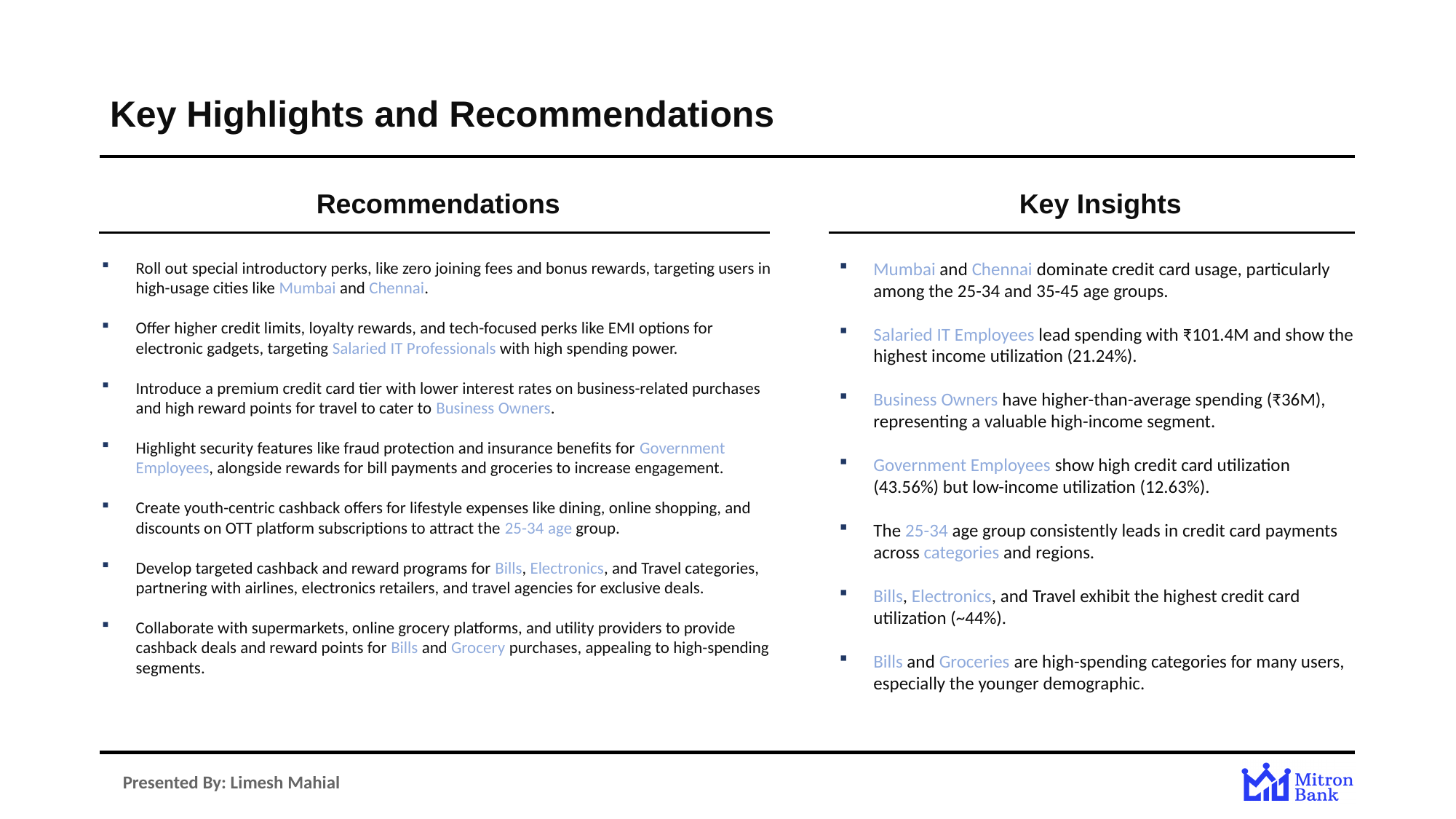

Key Highlights and Recommendations
Recommendations
Key Insights
Roll out special introductory perks, like zero joining fees and bonus rewards, targeting users in high-usage cities like Mumbai and Chennai.

Offer higher credit limits, loyalty rewards, and tech-focused perks like EMI options for electronic gadgets, targeting Salaried IT Professionals with high spending power.

Introduce a premium credit card tier with lower interest rates on business-related purchases and high reward points for travel to cater to Business Owners.

Highlight security features like fraud protection and insurance benefits for Government Employees, alongside rewards for bill payments and groceries to increase engagement.

Create youth-centric cashback offers for lifestyle expenses like dining, online shopping, and discounts on OTT platform subscriptions to attract the 25-34 age group.

Develop targeted cashback and reward programs for Bills, Electronics, and Travel categories, partnering with airlines, electronics retailers, and travel agencies for exclusive deals.

Collaborate with supermarkets, online grocery platforms, and utility providers to provide cashback deals and reward points for Bills and Grocery purchases, appealing to high-spending segments.
Mumbai and Chennai dominate credit card usage, particularly among the 25-34 and 35-45 age groups.

Salaried IT Employees lead spending with ₹101.4M and show the highest income utilization (21.24%).

Business Owners have higher-than-average spending (₹36M), representing a valuable high-income segment.

Government Employees show high credit card utilization (43.56%) but low-income utilization (12.63%).

The 25-34 age group consistently leads in credit card payments across categories and regions.

Bills, Electronics, and Travel exhibit the highest credit card utilization (~44%).

Bills and Groceries are high-spending categories for many users, especially the younger demographic.
Presented By: Limesh Mahial